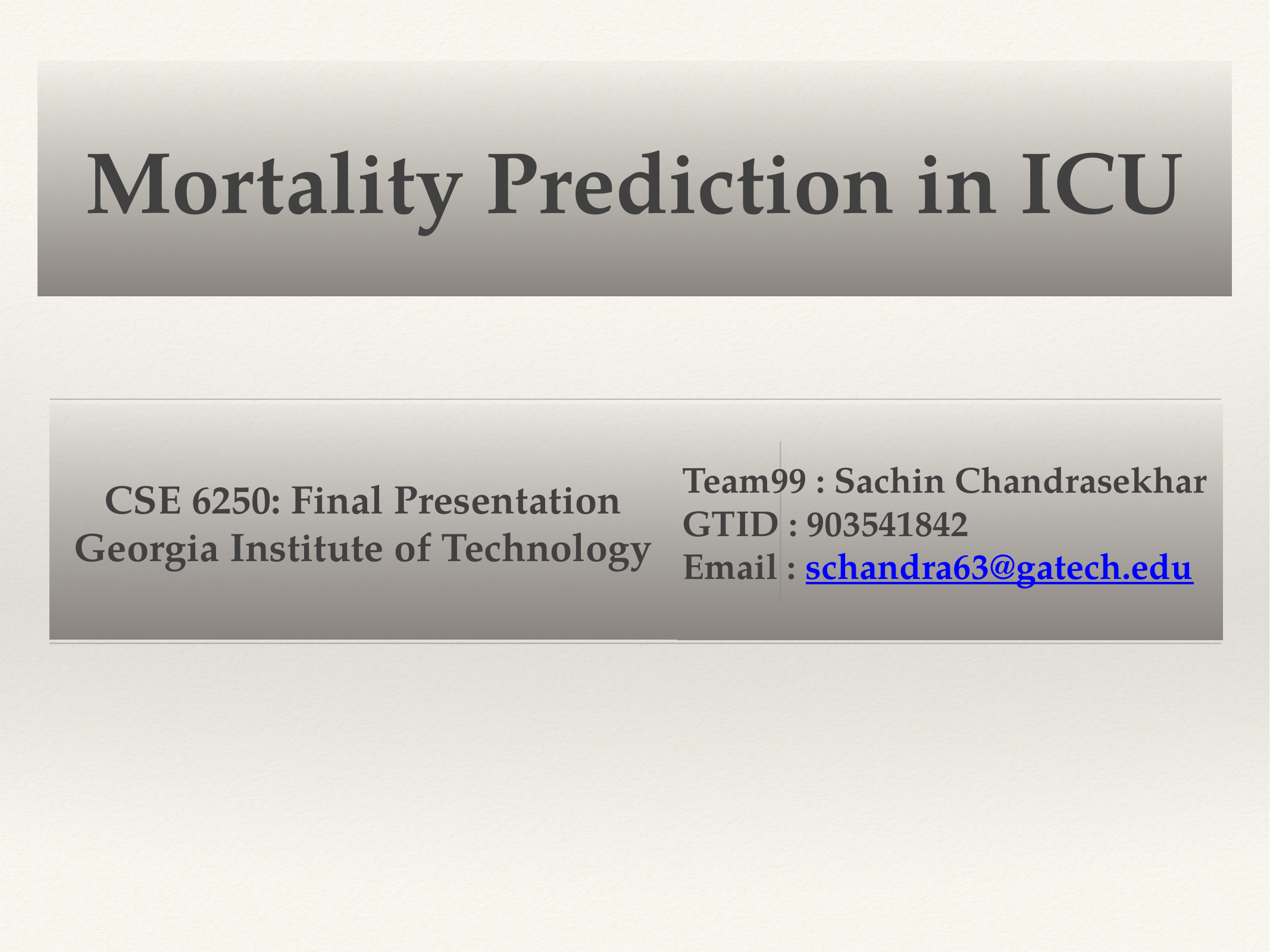

Mortality Prediction in ICU
# CSE 6250: Final Presentation
Georgia Institute of Technology
Team99 : Sachin Chandrasekhar
GTID : 903541842
Email : schandra63@gatech.edu